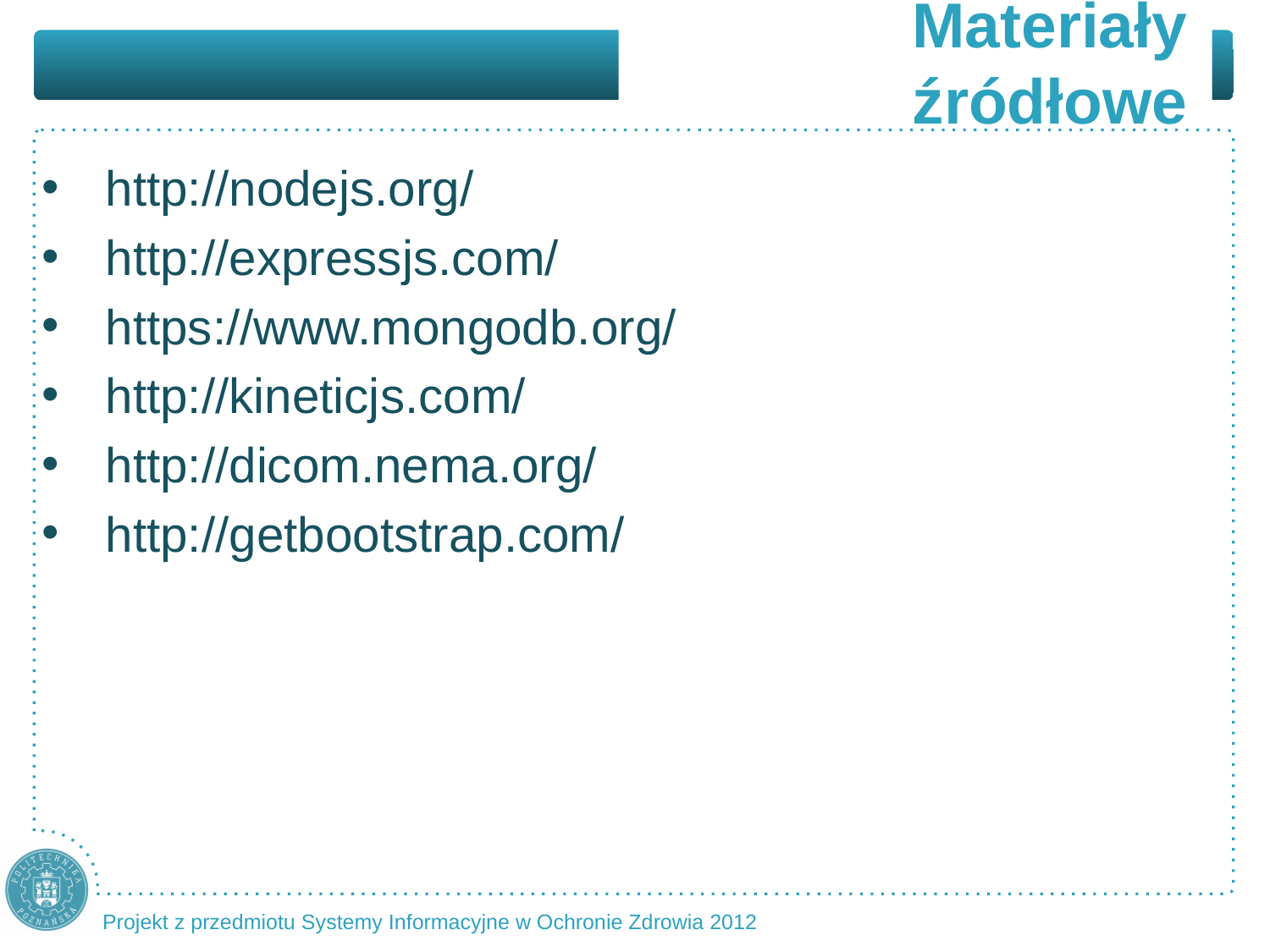

http://nodejs.org/
http://expressjs.com/
https://www.mongodb.org/
http://kineticjs.com/
http://dicom.nema.org/
http://getbootstrap.com/

Projekt z przedmiotu Systemy Informacyjne w Ochronie Zdrowia 2012